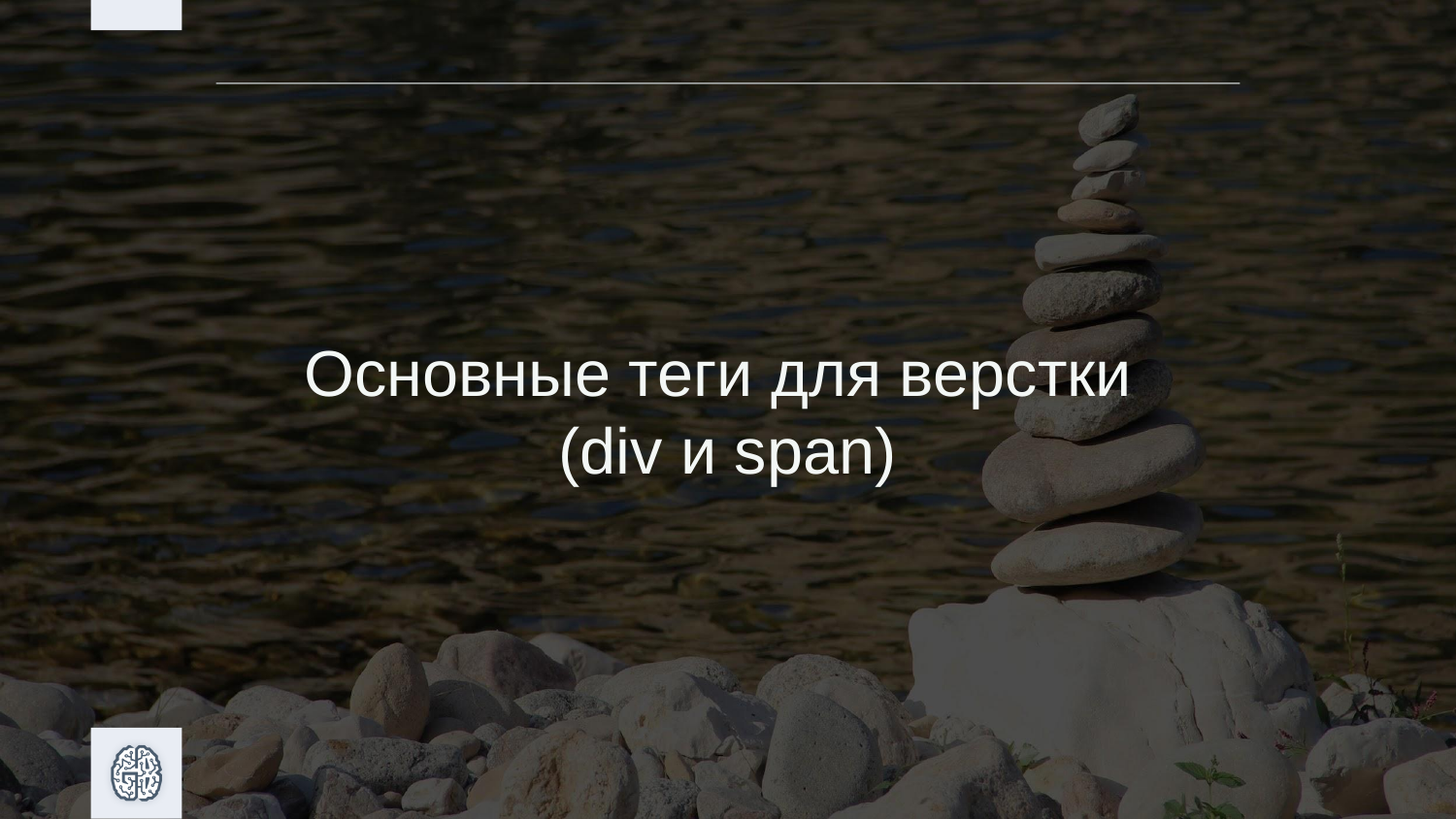

Основные теги для верстки
(div и span)